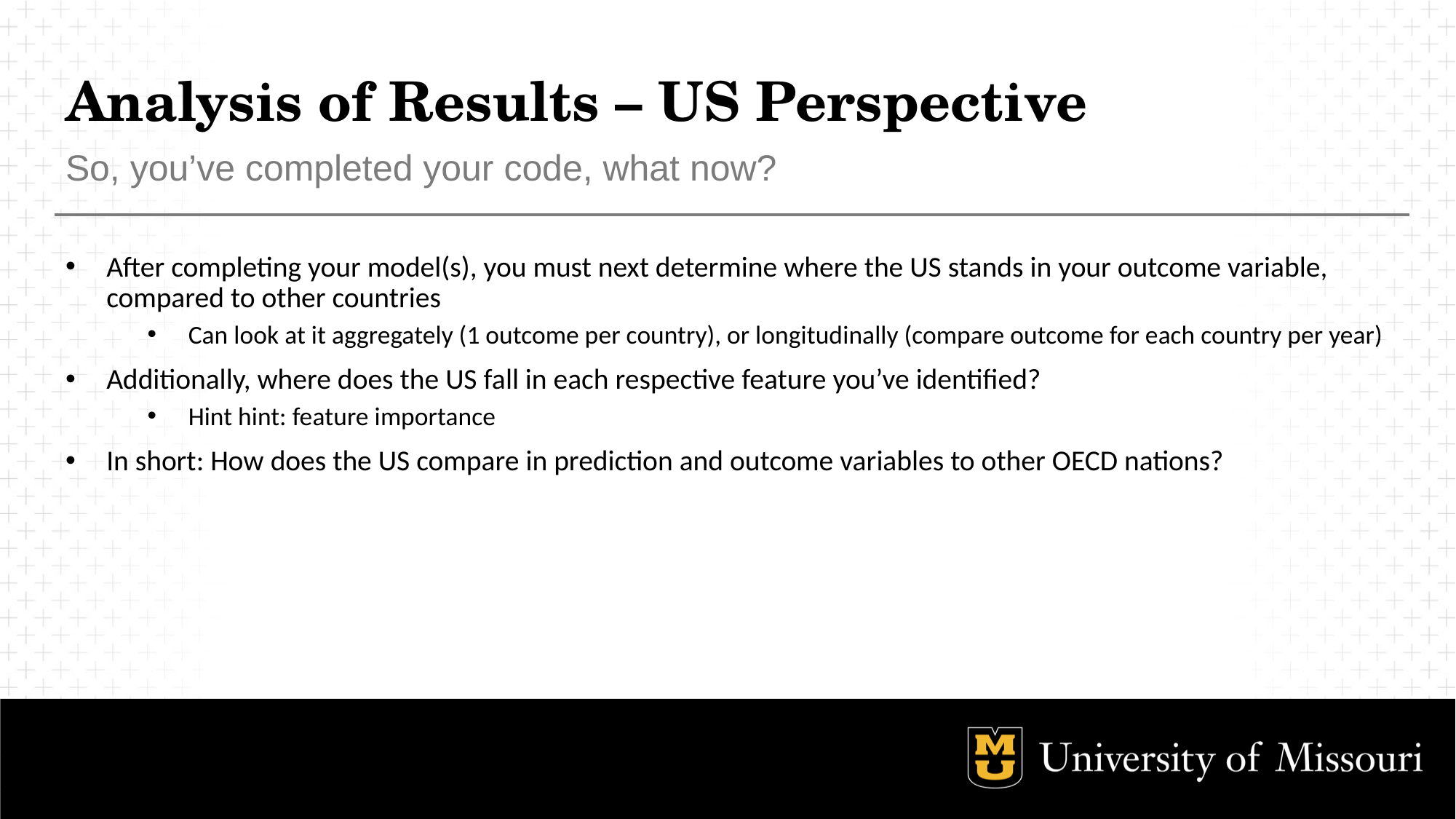

# Analysis of Results – US Perspective
So, you’ve completed your code, what now?
After completing your model(s), you must next determine where the US stands in your outcome variable, compared to other countries
Can look at it aggregately (1 outcome per country), or longitudinally (compare outcome for each country per year)
Additionally, where does the US fall in each respective feature you’ve identified?
Hint hint: feature importance
In short: How does the US compare in prediction and outcome variables to other OECD nations?